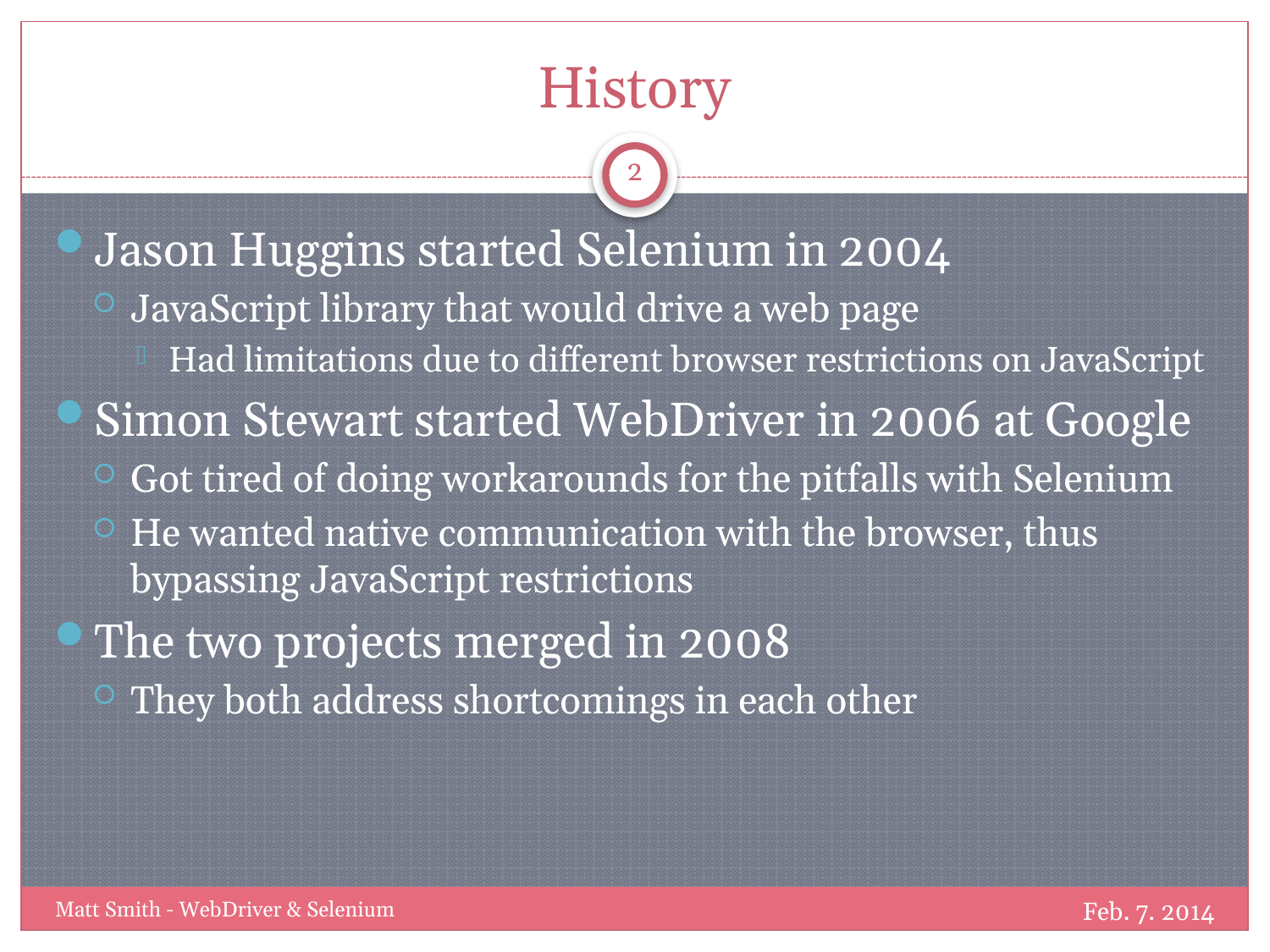

# History
2
Jason Huggins started Selenium in 2004
JavaScript library that would drive a web page
Had limitations due to different browser restrictions on JavaScript
Simon Stewart started WebDriver in 2006 at Google
Got tired of doing workarounds for the pitfalls with Selenium
He wanted native communication with the browser, thus bypassing JavaScript restrictions
The two projects merged in 2008
They both address shortcomings in each other

Feb. 7. 2014
Matt Smith - WebDriver & Selenium